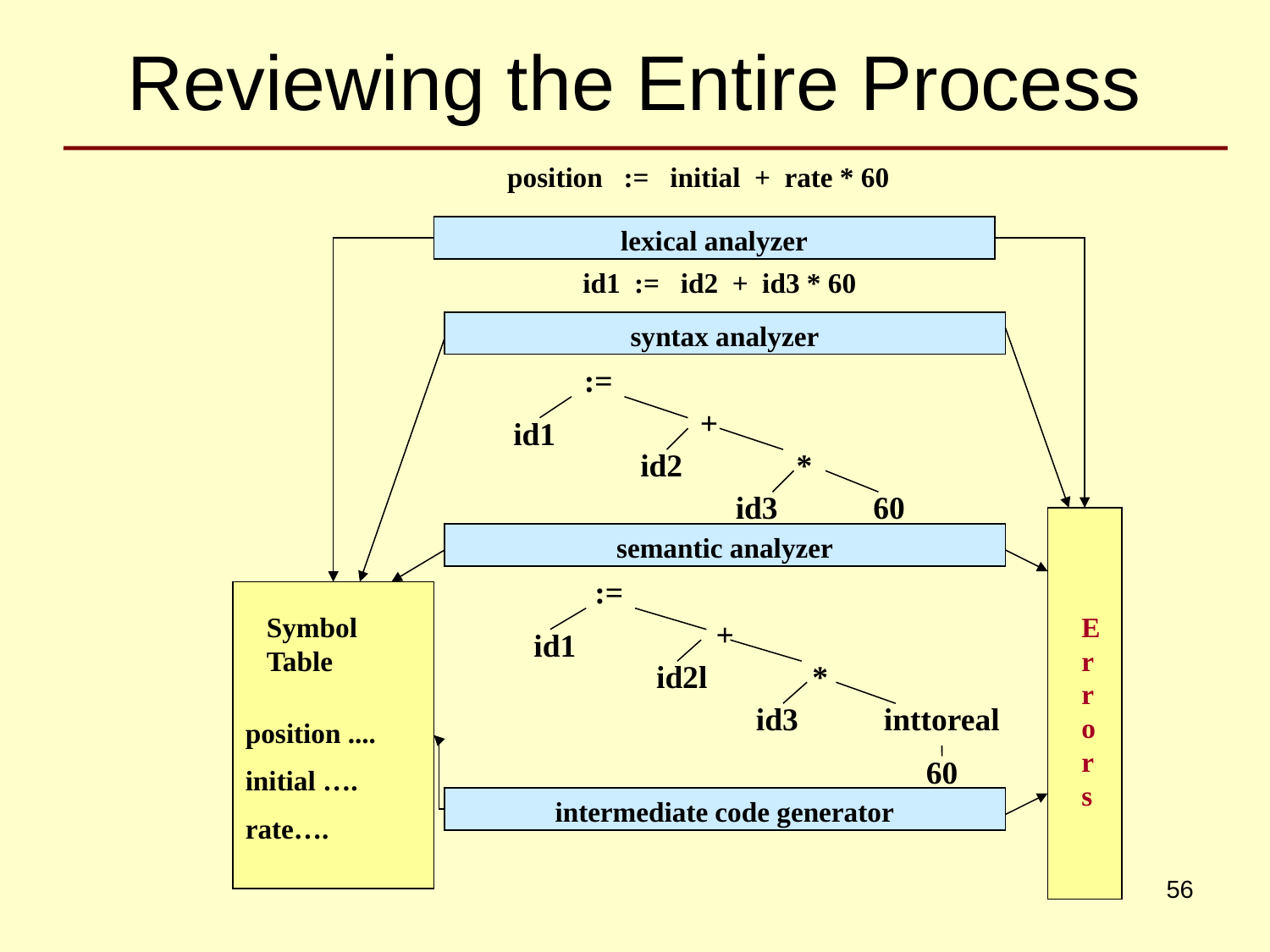

# Reviewing the Entire Process

position   :=   initial  +  rate * 60

lexical analyzer
id1  :=   id2  +  id3 * 60

syntax analyzer

:=

+
id1

id2
*

id3
60

semantic analyzer

:=

+
id1

id2l
*

id3
inttoreal
60

Symbol Table
Errors
position ....
initial ….
rate….

intermediate code generator

56